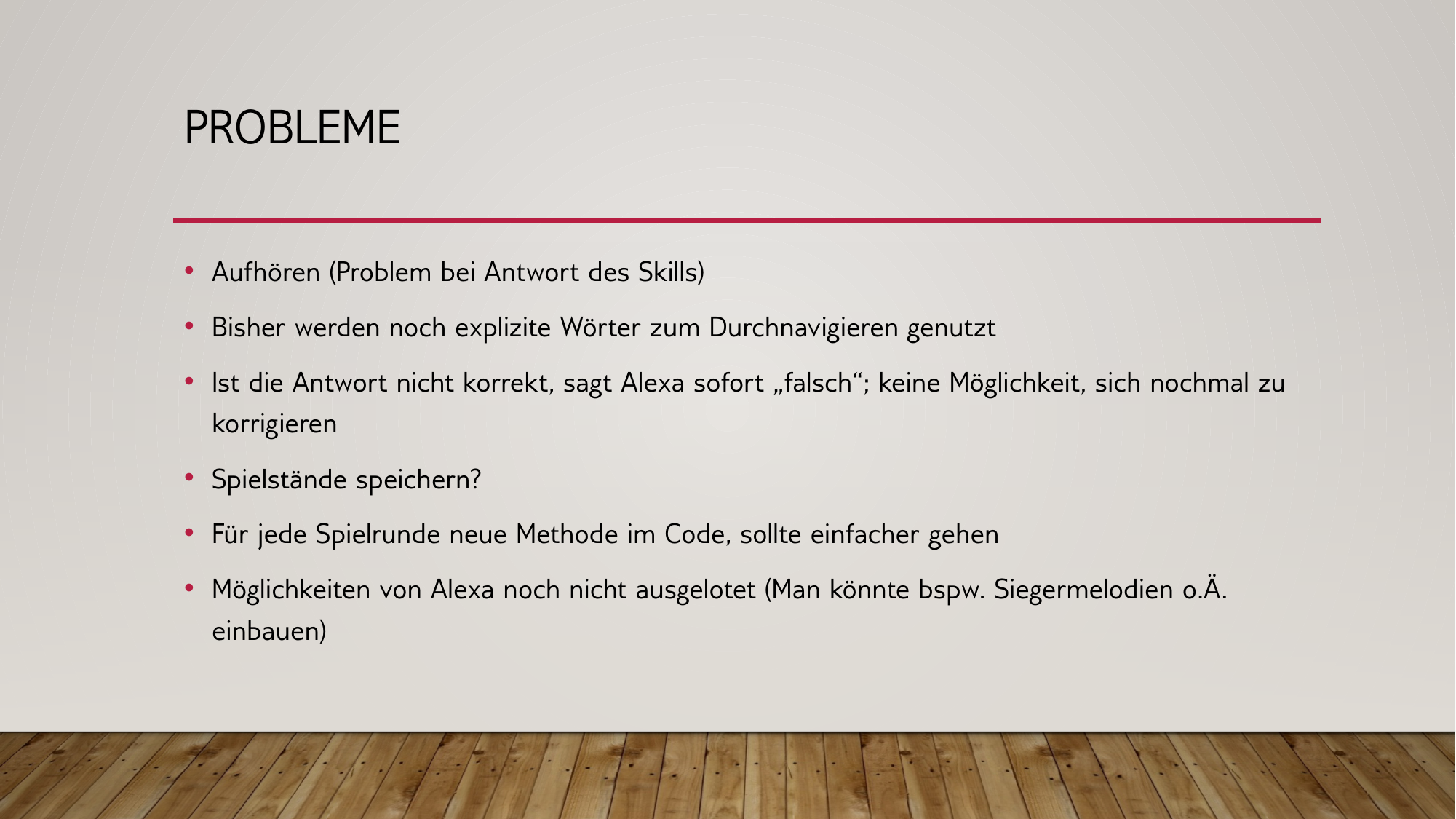

# PROBLEME
Aufhören (Problem bei Antwort des Skills)
Bisher werden noch explizite Wörter zum Durchnavigieren genutzt
Ist die Antwort nicht korrekt, sagt Alexa sofort „falsch“; keine Möglichkeit, sich nochmal zu korrigieren
Spielstände speichern?
Für jede Spielrunde neue Methode im Code, sollte einfacher gehen
Möglichkeiten von Alexa noch nicht ausgelotet (Man könnte bspw. Siegermelodien o.Ä. einbauen)